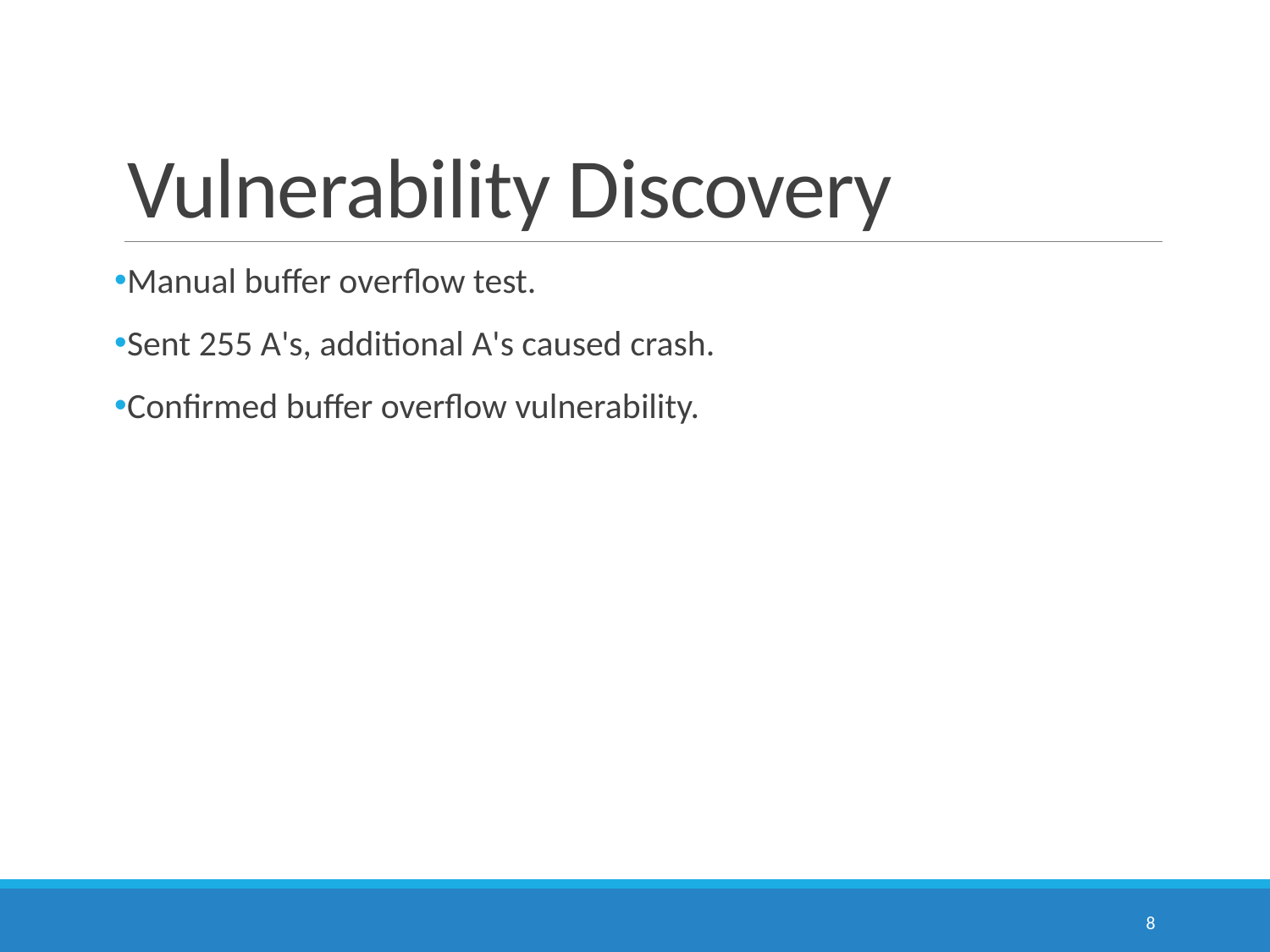

# Vulnerability Discovery
Manual buffer overflow test.
Sent 255 A's, additional A's caused crash.
Confirmed buffer overflow vulnerability.
8